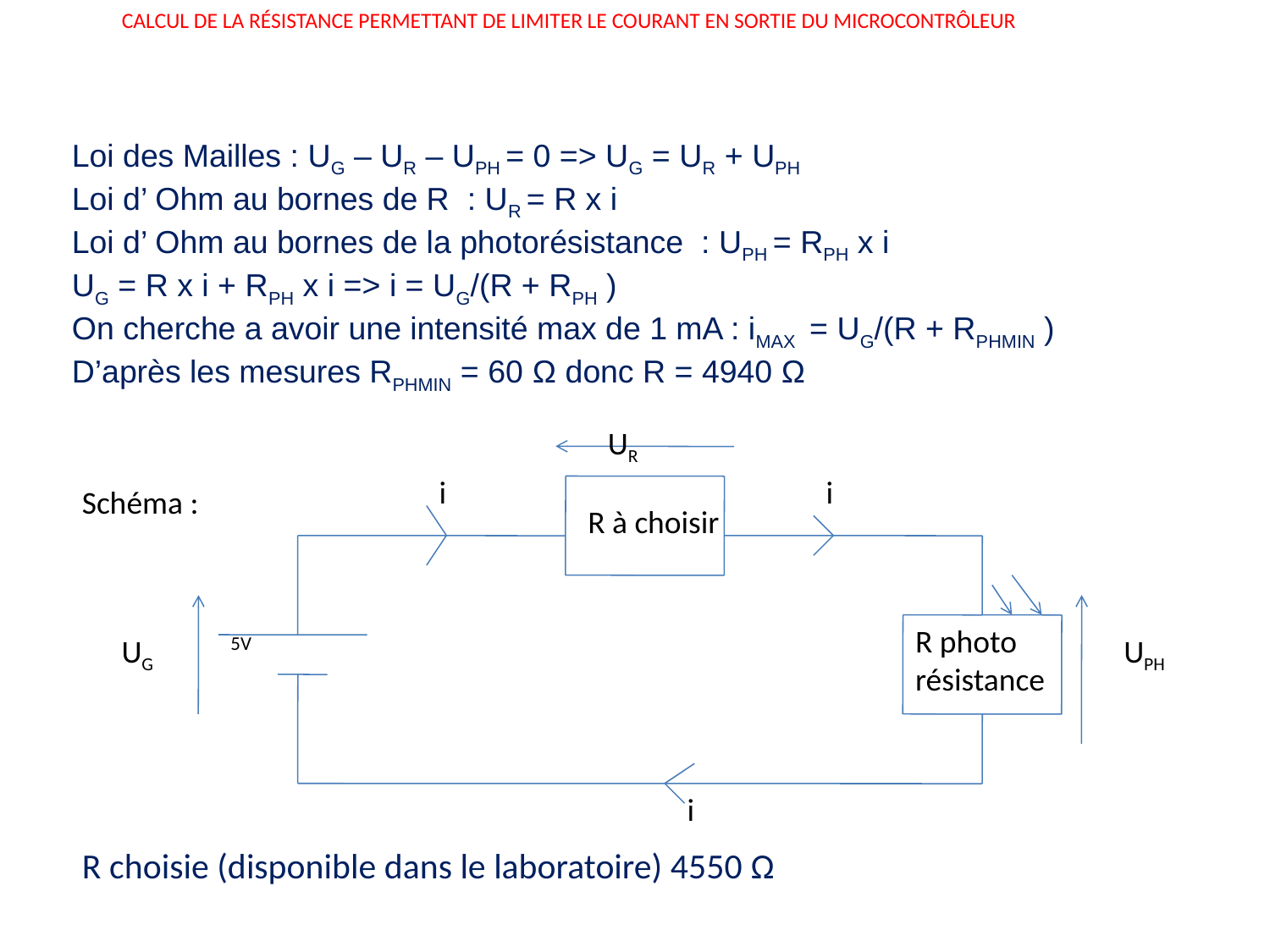

# Calcul de la résistance permettant de limiter le courant en sortie du microcontrôleur

Loi des Mailles : UG – UR – UPH = 0 => UG = UR + UPH
Loi d’ Ohm au bornes de R  : UR = R x i
Loi d’ Ohm au bornes de la photorésistance  : UPH = RPH x i
UG = R x i + RPH x i => i = UG/(R + RPH )
On cherche a avoir une intensité max de 1 mA : iMAX  = UG/(R + RPHMIN )
D’après les mesures RPHMIN = 60 Ω donc R = 4940 Ω

UR

i
i
Schéma :
R à choisir
R photo résistance
UG
5V
UPH

R choisie (disponible dans le laboratoire) 4550 Ω
i